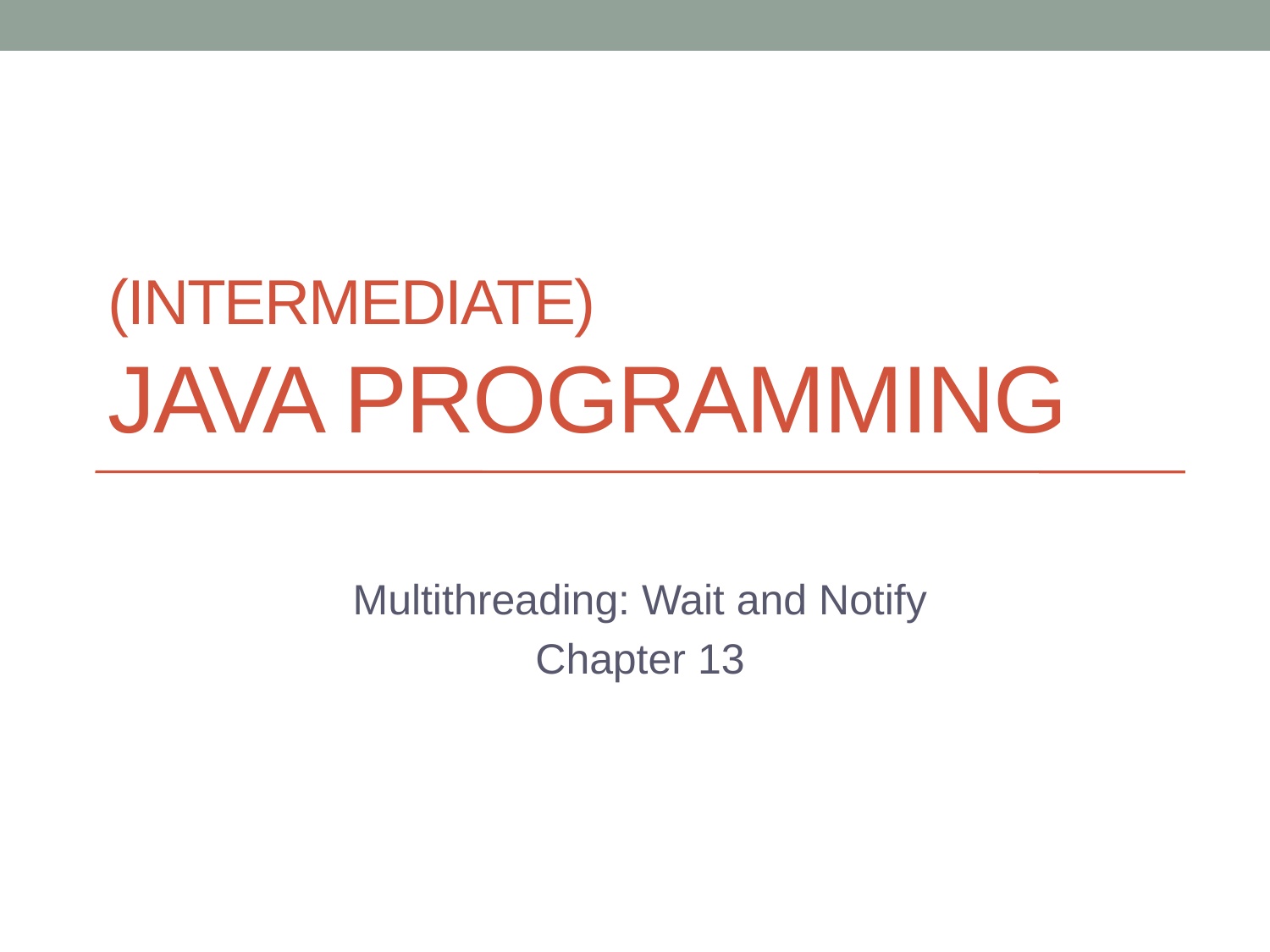

# (Intermediate) Java Programming
Multithreading: Wait and Notify
Chapter 13